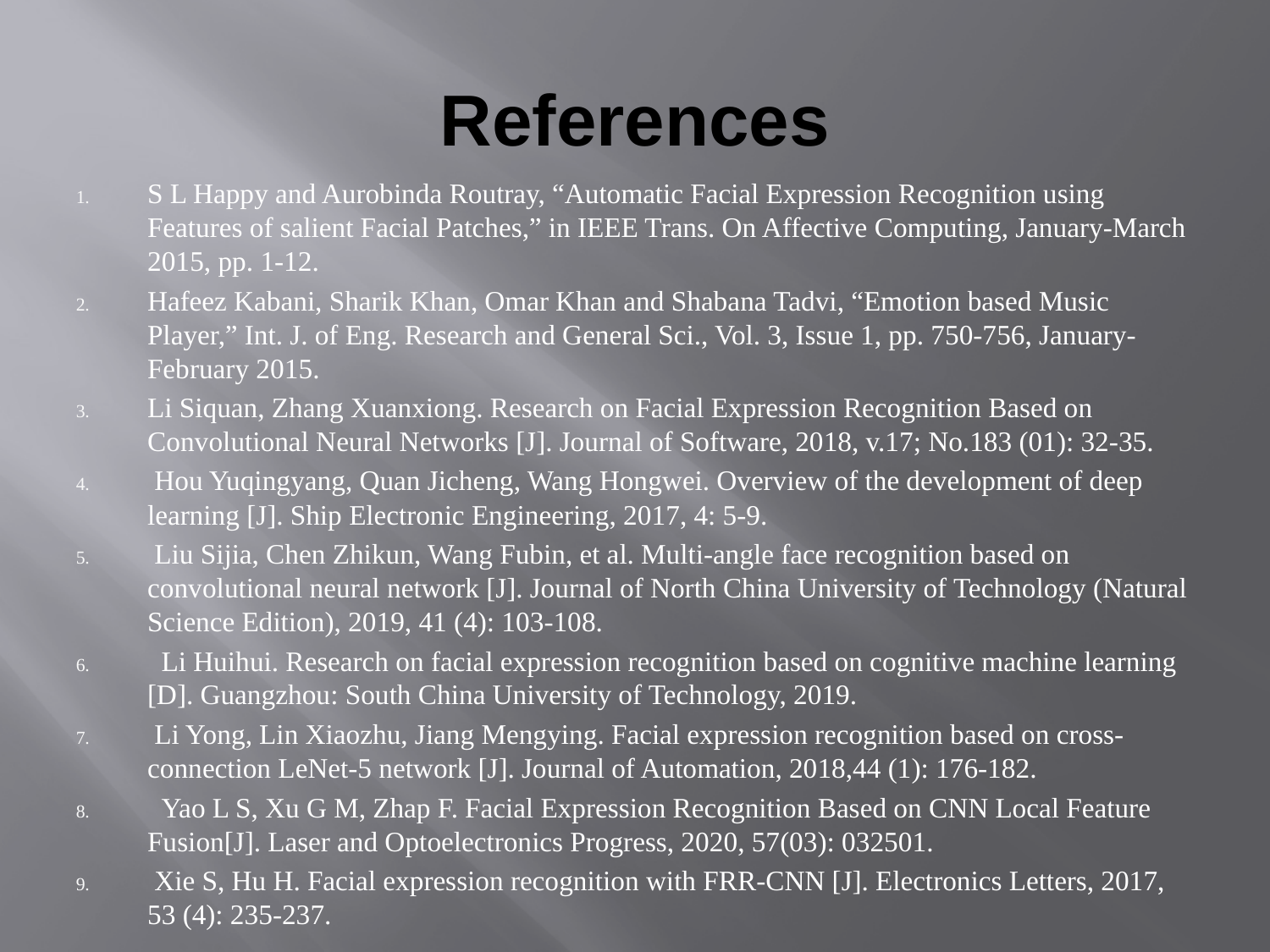

# References
S L Happy and Aurobinda Routray, “Automatic Facial Expression Recognition using Features of salient Facial Patches,” in IEEE Trans. On Affective Computing, January-March 2015, pp. 1-12.
Hafeez Kabani, Sharik Khan, Omar Khan and Shabana Tadvi, “Emotion based Music Player,” Int. J. of Eng. Research and General Sci., Vol. 3, Issue 1, pp. 750-756, January-February 2015.
Li Siquan, Zhang Xuanxiong. Research on Facial Expression Recognition Based on Convolutional Neural Networks [J]. Journal of Software, 2018, v.17; No.183 (01): 32-35.
 Hou Yuqingyang, Quan Jicheng, Wang Hongwei. Overview of the development of deep learning [J]. Ship Electronic Engineering, 2017, 4: 5-9.
 Liu Sijia, Chen Zhikun, Wang Fubin, et al. Multi-angle face recognition based on convolutional neural network [J]. Journal of North China University of Technology (Natural Science Edition), 2019, 41 (4): 103-108.
  Li Huihui. Research on facial expression recognition based on cognitive machine learning [D]. Guangzhou: South China University of Technology, 2019.
 Li Yong, Lin Xiaozhu, Jiang Mengying. Facial expression recognition based on cross-connection LeNet-5 network [J]. Journal of Automation, 2018,44 (1): 176-182.
  Yao L S, Xu G M, Zhap F. Facial Expression Recognition Based on CNN Local Feature Fusion[J]. Laser and Optoelectronics Progress, 2020, 57(03): 032501.
 Xie S, Hu H. Facial expression recognition with FRR-CNN [J]. Electronics Letters, 2017, 53 (4): 235-237.